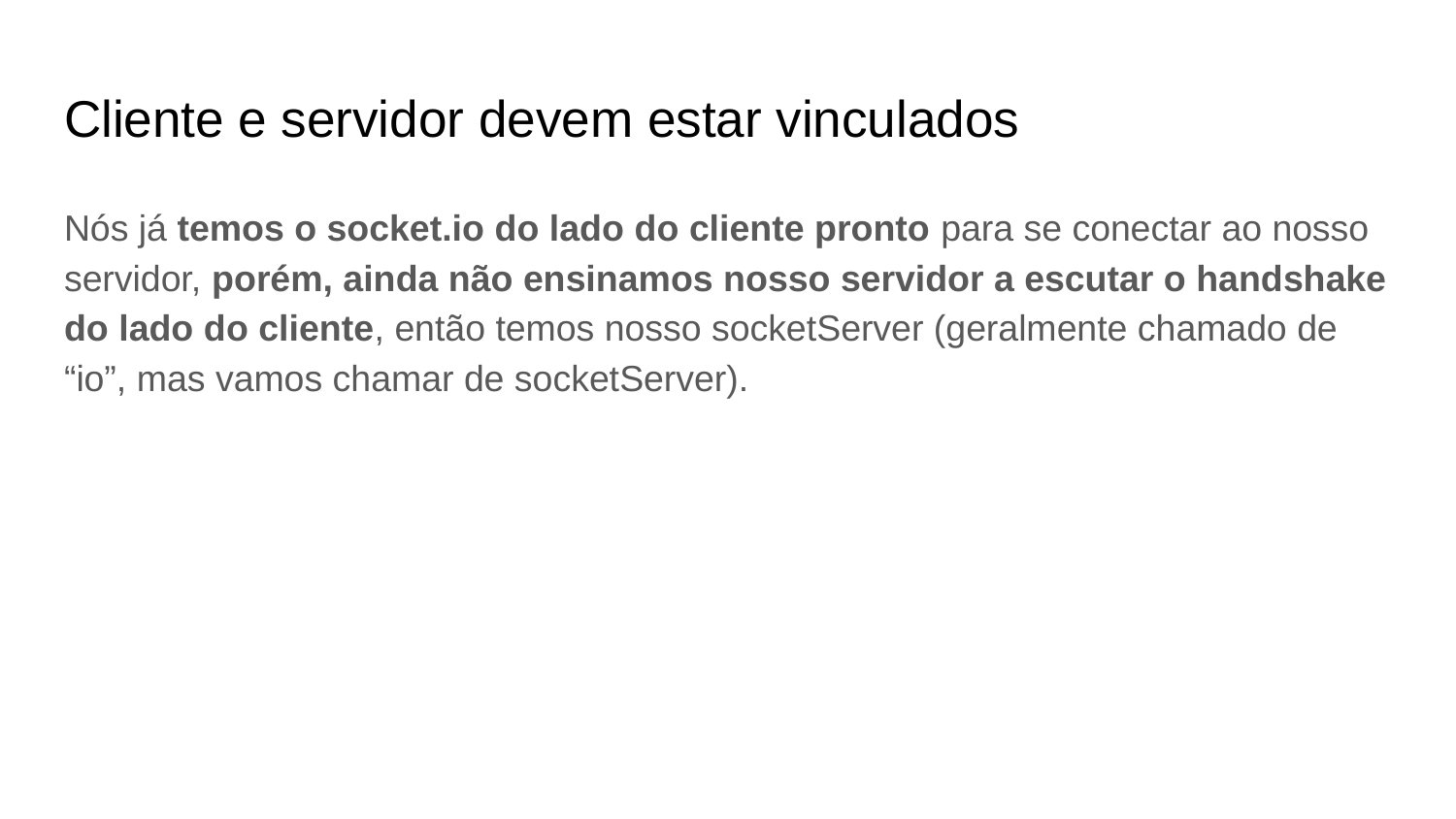

# Cliente e servidor devem estar vinculados

Nós já temos o socket.io do lado do cliente pronto para se conectar ao nosso servidor, porém, ainda não ensinamos nosso servidor a escutar o handshake do lado do cliente, então temos nosso socketServer (geralmente chamado de “io”, mas vamos chamar de socketServer).